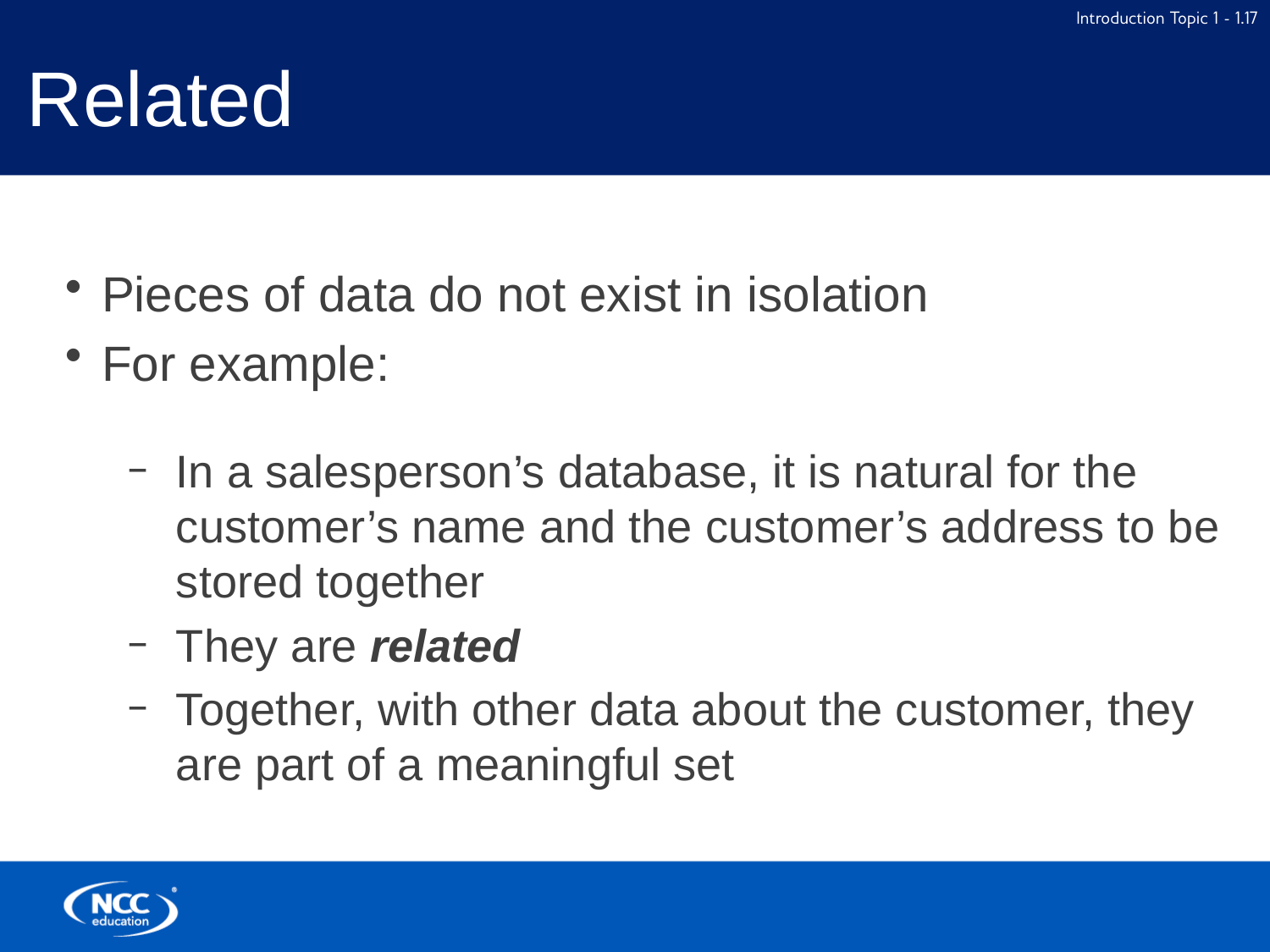

# Related
Pieces of data do not exist in isolation
For example:

In a salesperson’s database, it is natural for the customer’s name and the customer’s address to be stored together
They are related
Together, with other data about the customer, they are part of a meaningful set